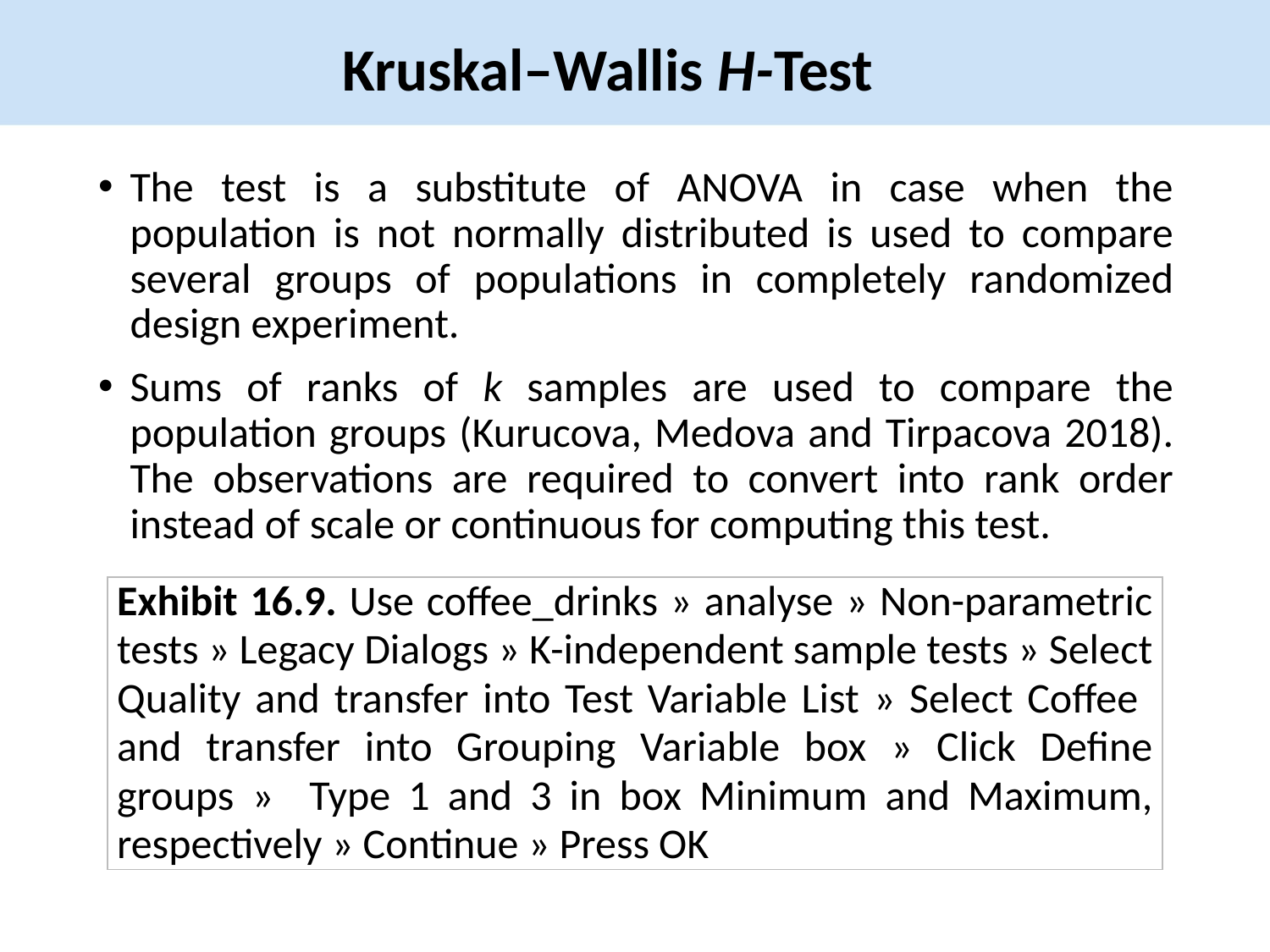

Kruskal–Wallis H-Test
The test is a substitute of ANOVA in case when the population is not normally distributed is used to compare several groups of populations in completely randomized design experiment.
Sums of ranks of k samples are used to compare the population groups (Kurucova, Medova and Tirpacova 2018). The observations are required to convert into rank order instead of scale or continuous for computing this test.
| Exhibit 16.9. Use coffee\_drinks » analyse » Non-parametric tests » Legacy Dialogs » K-independent sample tests » Select Quality and transfer into Test Variable List » Select Coffee and transfer into Grouping Variable box » Click Define groups » Type 1 and 3 in box Minimum and Maximum, respectively » Continue » Press OK |
| --- |